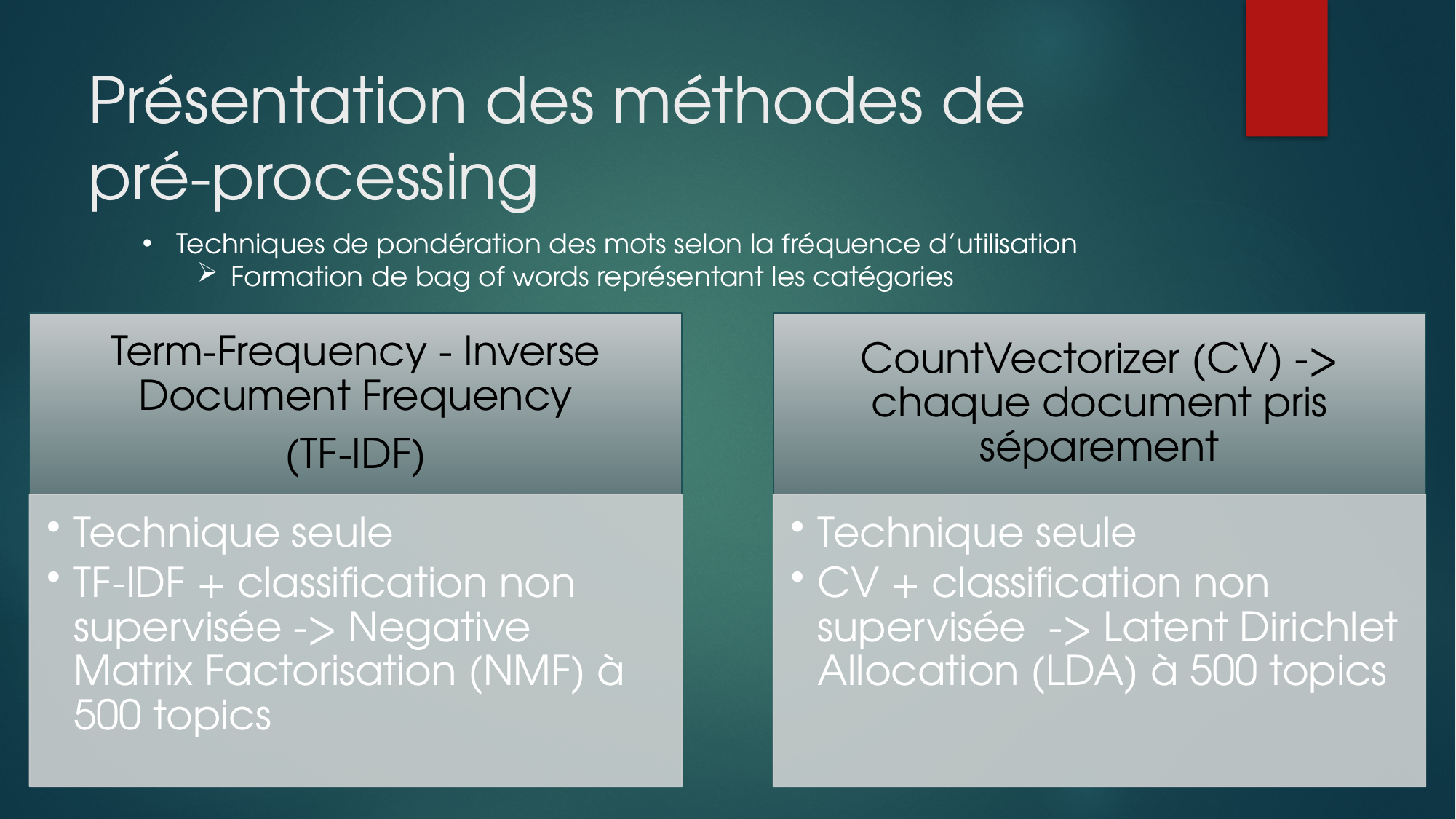

# Présentation des méthodes de   pré-processing
Techniques de pondération des mots selon la fréquence d’utilisation
Formation de bag of words représentant les catégories

CountVectorizer (CV) -> chaque document pris séparement
Technique seule
CV + classification non supervisée  -> Latent Dirichlet Allocation (LDA) à 500 topics

Term-Frequency - Inverse Document Frequency
(TF-IDF)
Technique seule
TF-IDF + classification non supervisée -> Negative Matrix Factorisation (NMF) à 500 topics